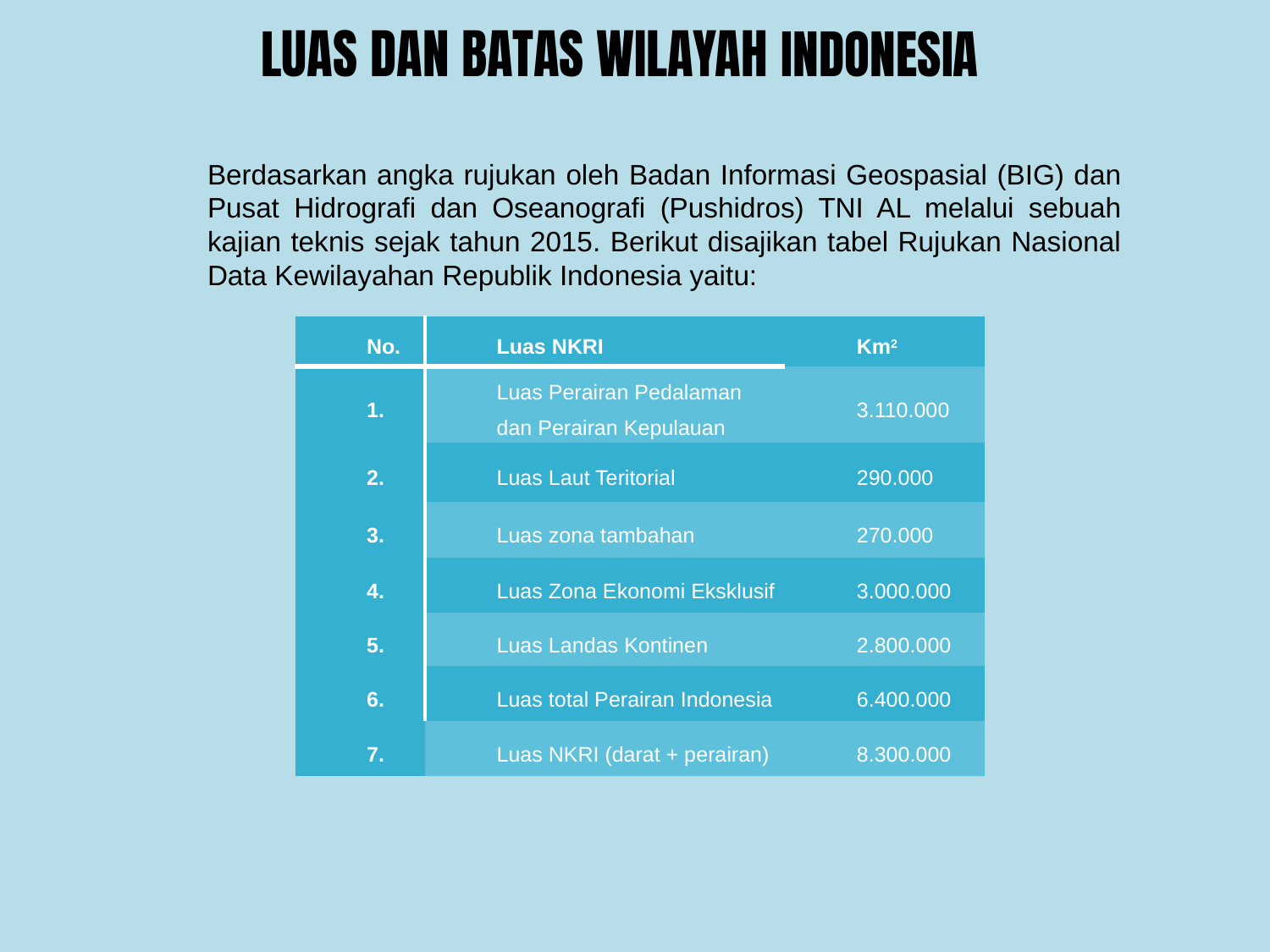

# LUAS DAN BATAS WILAYAH INDONESIA
Berdasarkan angka rujukan oleh Badan Informasi Geospasial (BIG) dan Pusat Hidrografi dan Oseanografi (Pushidros) TNI AL melalui sebuah kajian teknis sejak tahun 2015. Berikut disajikan tabel Rujukan Nasional Data Kewilayahan Republik Indonesia yaitu:
| No. | Luas NKRI | Km2 |
| --- | --- | --- |
| 1. | Luas Perairan Pedalaman dan Perairan Kepulauan | 3.110.000 |
| 2. | Luas Laut Teritorial | 290.000 |
| 3. | Luas zona tambahan | 270.000 |
| 4. | Luas Zona Ekonomi Eksklusif | 3.000.000 |
| 5. | Luas Landas Kontinen | 2.800.000 |
| 6. | Luas total Perairan Indonesia | 6.400.000 |
| 7. | Luas NKRI (darat + perairan) | 8.300.000 |